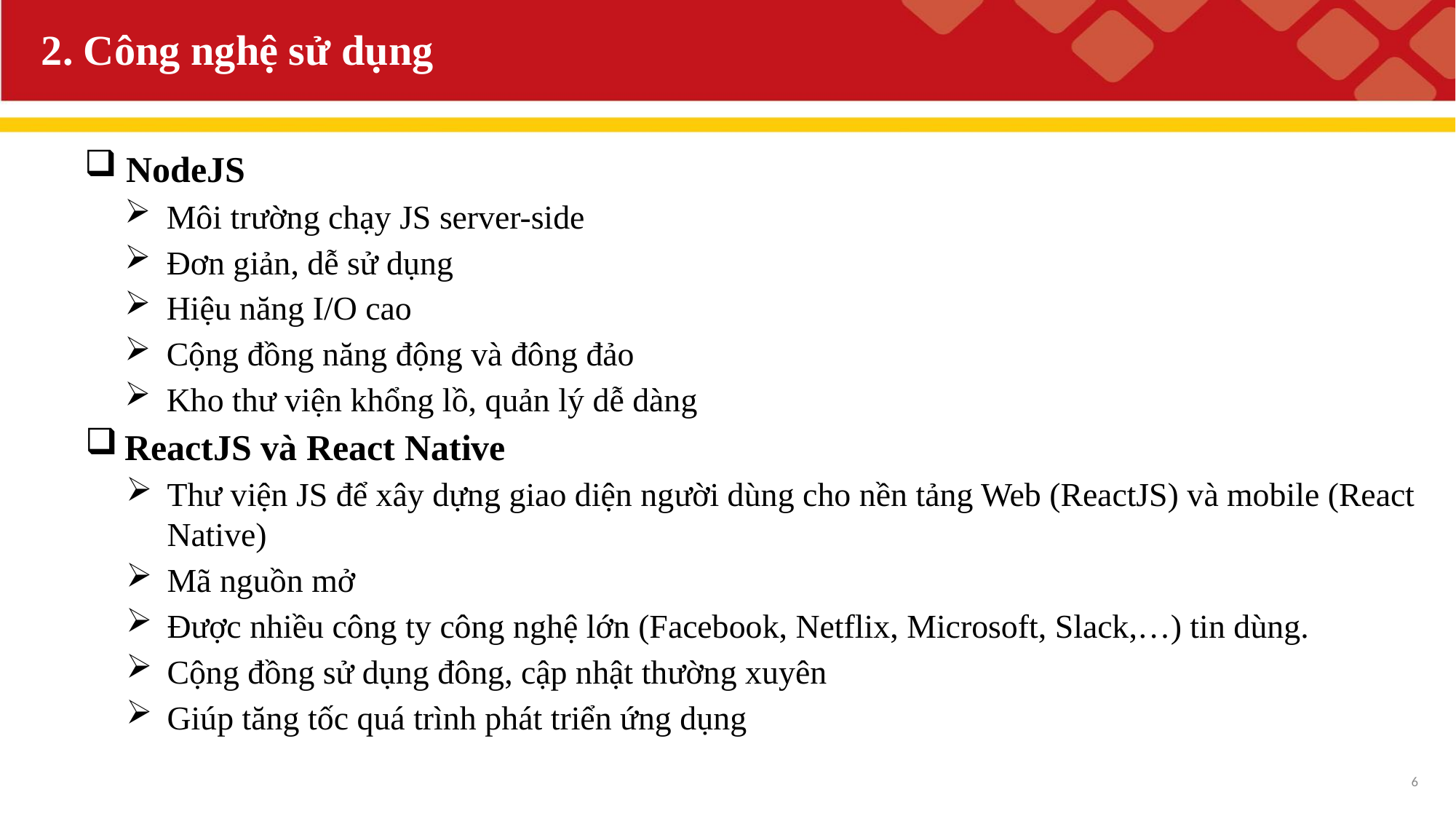

# 2. Công nghệ sử dụng
 NodeJS
Môi trường chạy JS server-side
Đơn giản, dễ sử dụng
Hiệu năng I/O cao
Cộng đồng năng động và đông đảo
Kho thư viện khổng lồ, quản lý dễ dàng
ReactJS và React Native
Thư viện JS để xây dựng giao diện người dùng cho nền tảng Web (ReactJS) và mobile (React Native)
Mã nguồn mở
Được nhiều công ty công nghệ lớn (Facebook, Netflix, Microsoft, Slack,…) tin dùng.
Cộng đồng sử dụng đông, cập nhật thường xuyên
Giúp tăng tốc quá trình phát triển ứng dụng

6